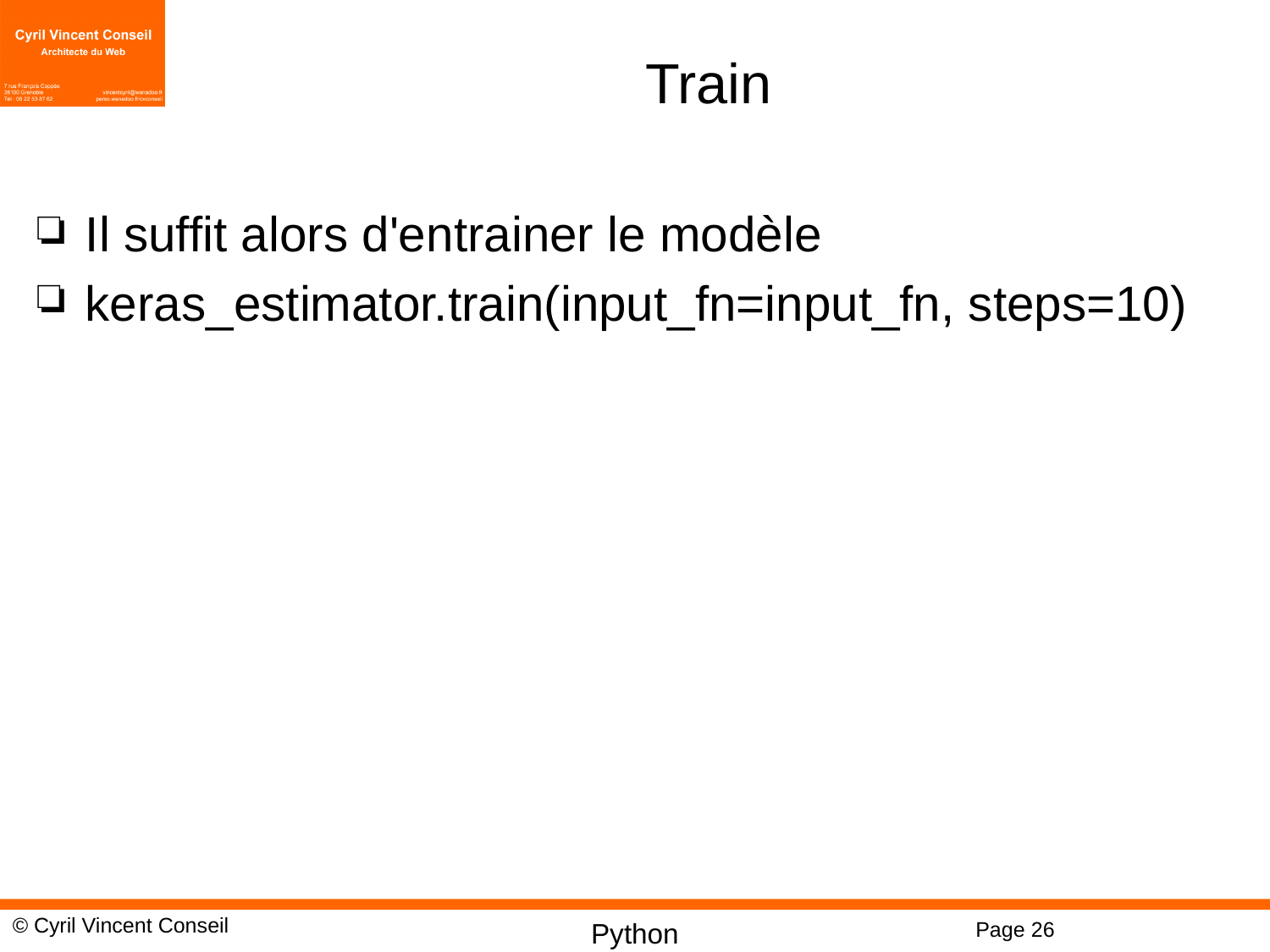

# Train
Il suffit alors d'entrainer le modèle
keras_estimator.train(input_fn=input_fn, steps=10)